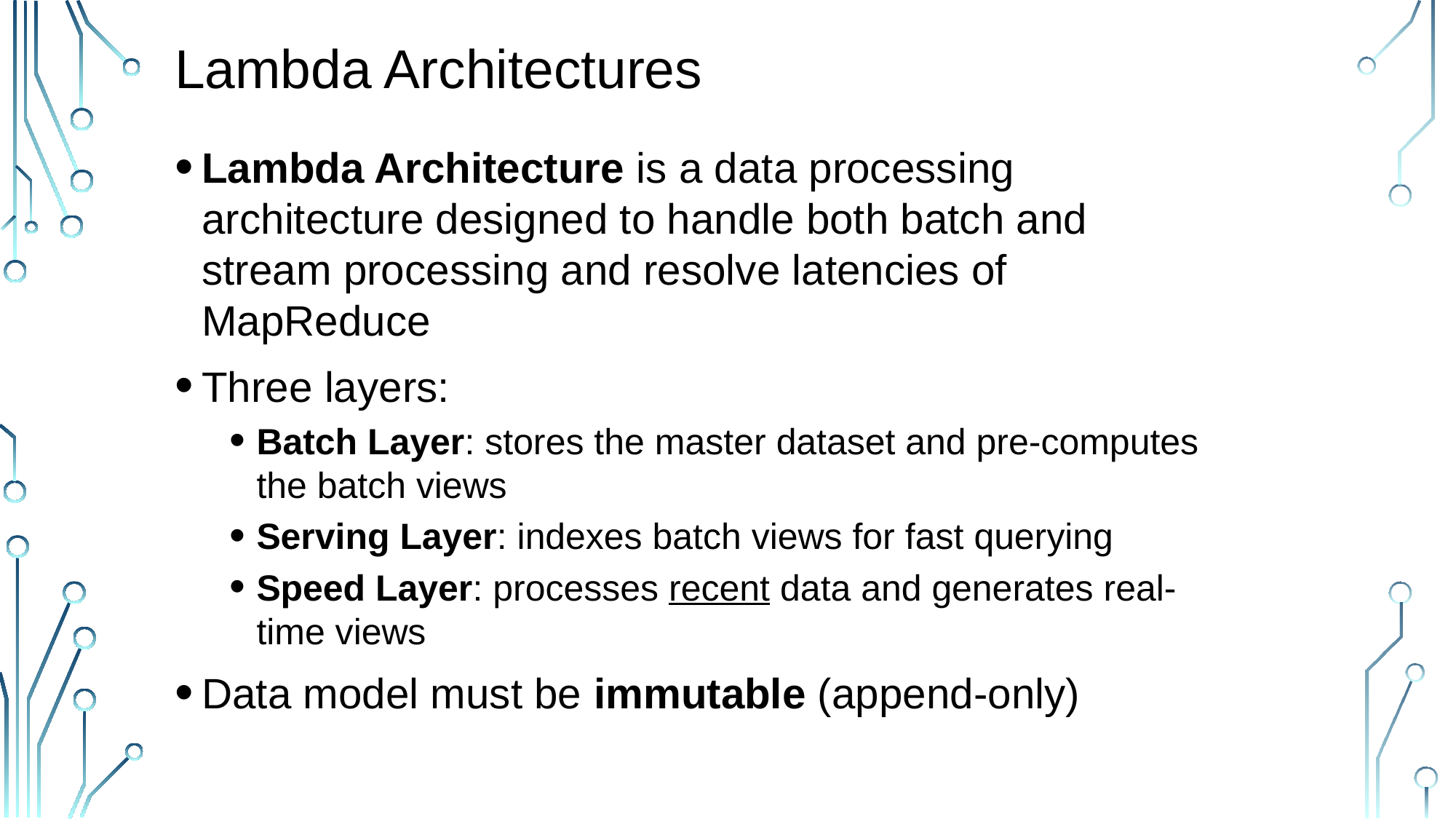

# Lambda Architectures
Lambda Architecture is a data processing architecture designed to handle both batch and stream processing and resolve latencies of MapReduce
Three layers:
Batch Layer: stores the master dataset and pre-computes the batch views
Serving Layer: indexes batch views for fast querying
Speed Layer: processes recent data and generates real-time views
Data model must be immutable (append-only)